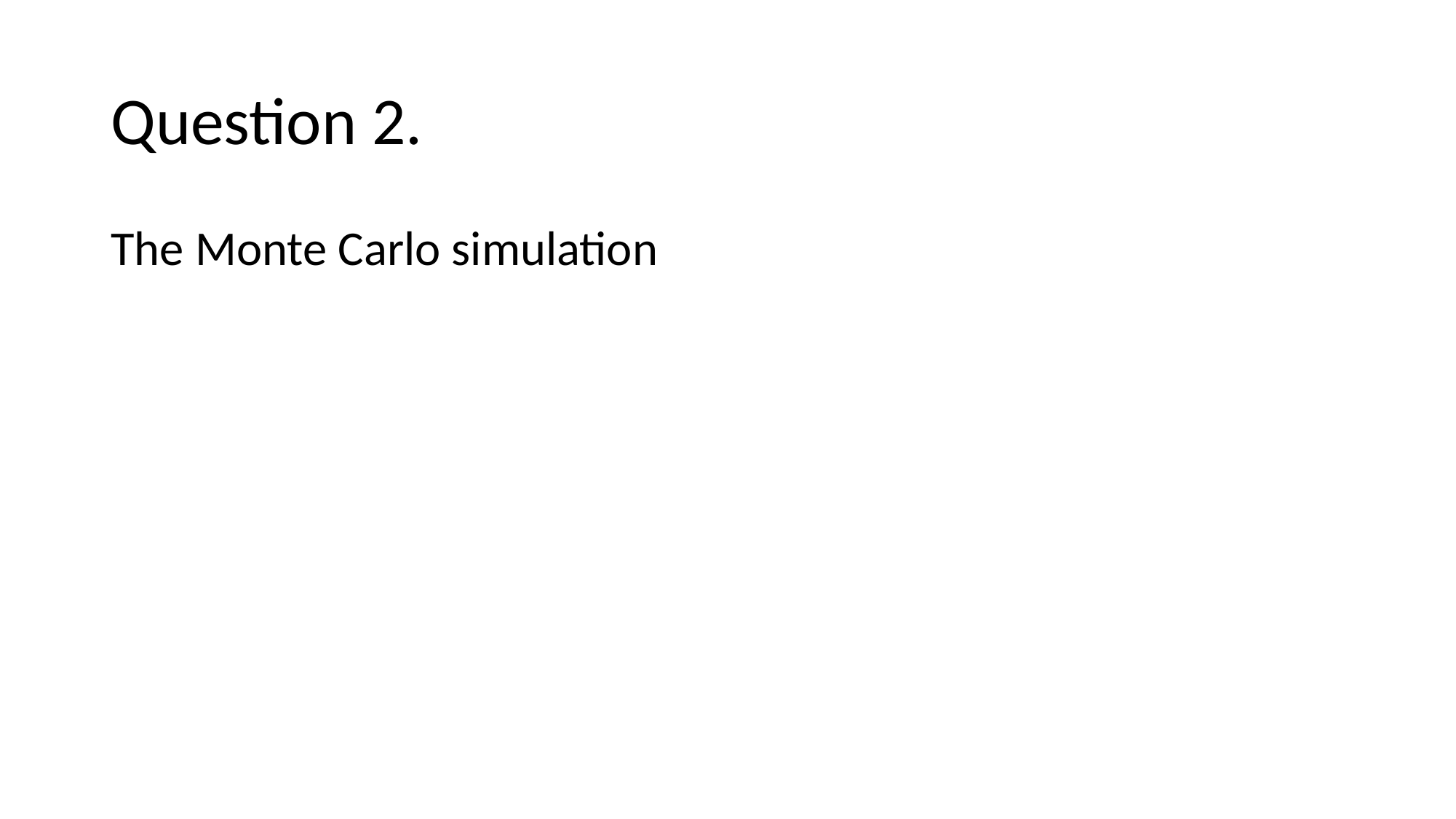

# Question 2.
The Monte Carlo simulation